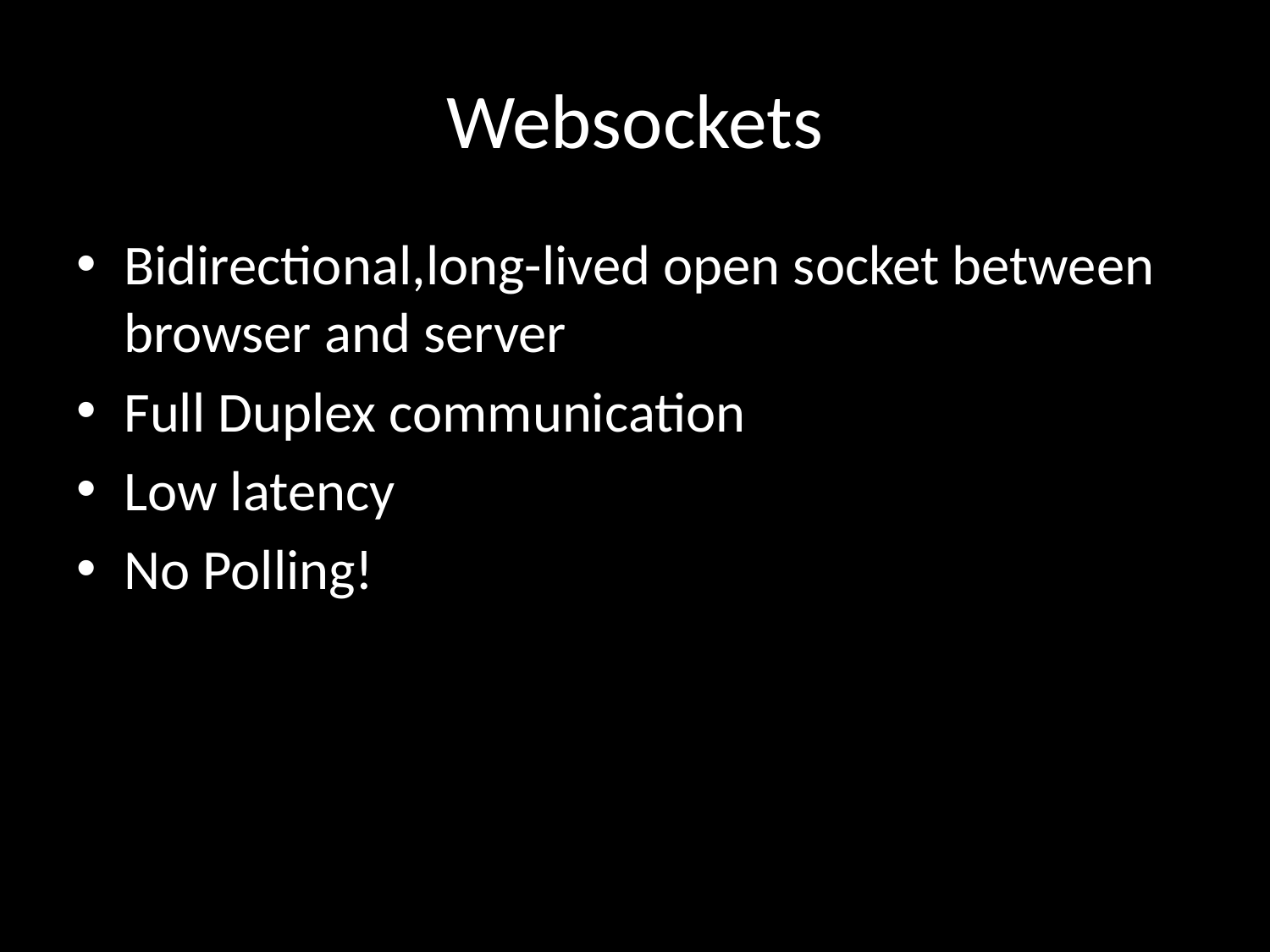

# Websockets
Bidirectional,long-lived open socket between browser and server
Full Duplex communication
Low latency
No Polling!